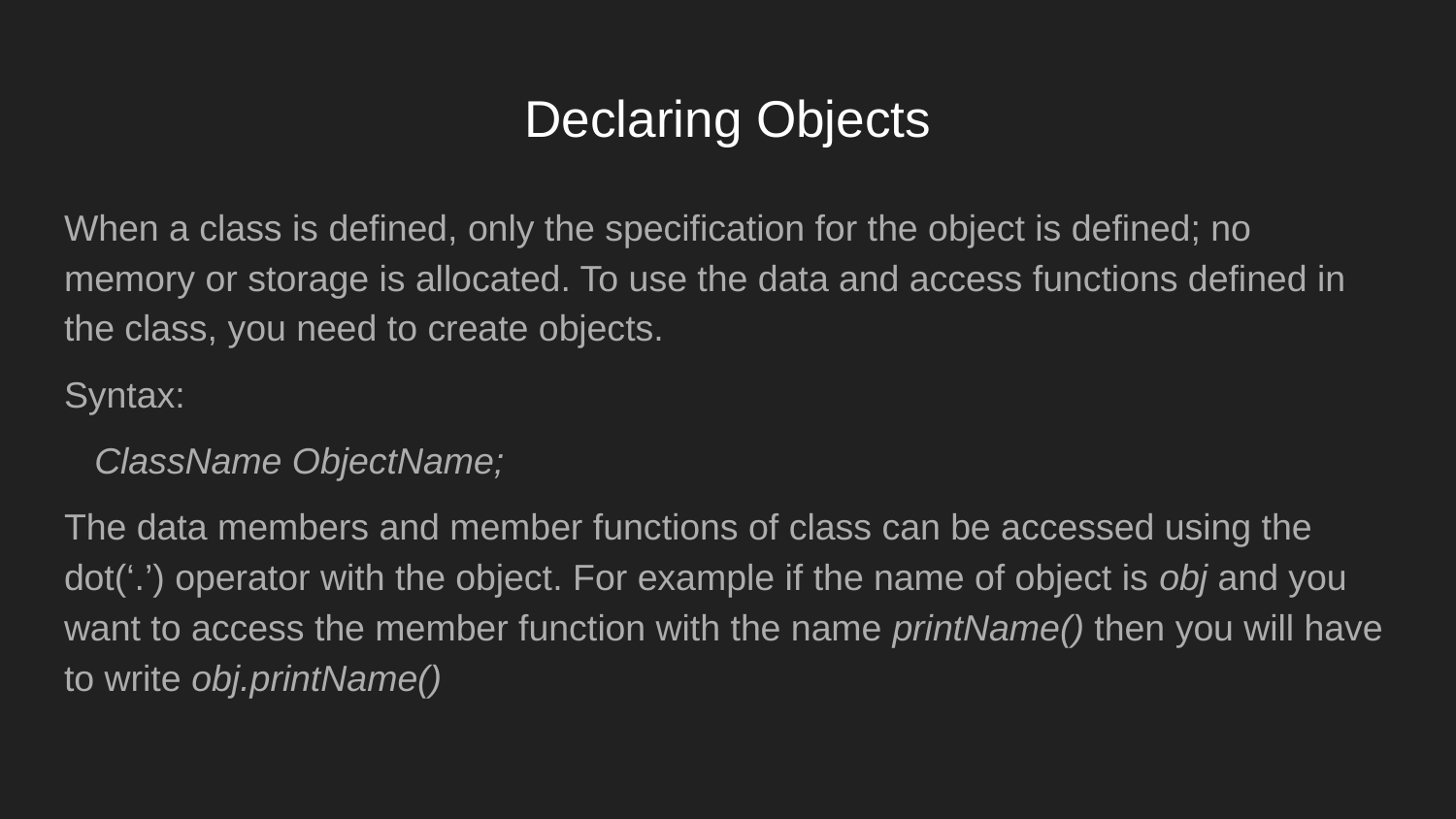

# Declaring Objects
When a class is defined, only the specification for the object is defined; no memory or storage is allocated. To use the data and access functions defined in the class, you need to create objects.
Syntax:
ClassName ObjectName;
The data members and member functions of class can be accessed using the dot(‘.’) operator with the object. For example if the name of object is obj and you want to access the member function with the name printName() then you will have to write obj.printName()